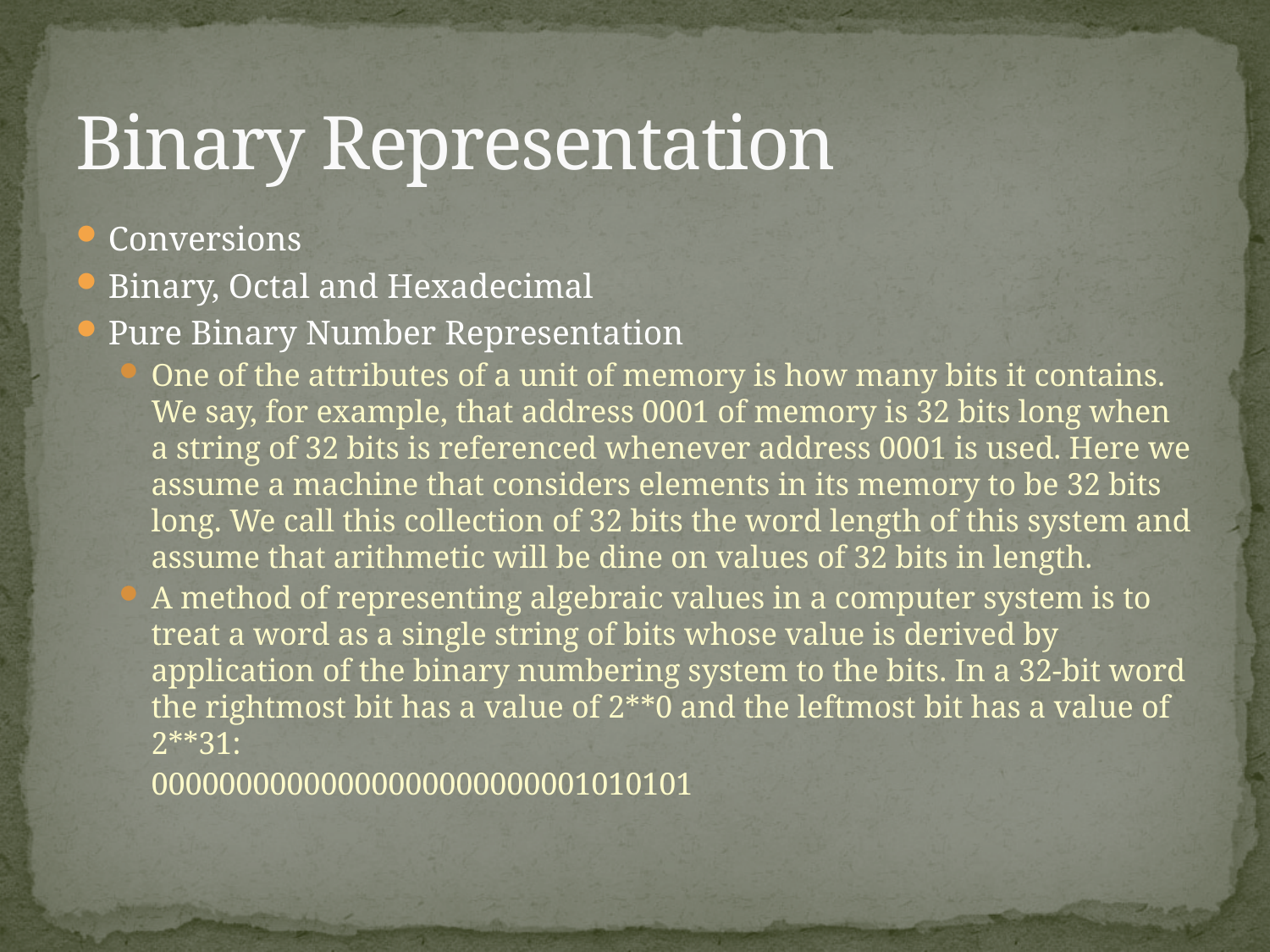

# Binary Representation
Conversions
Binary, Octal and Hexadecimal
Pure Binary Number Representation
One of the attributes of a unit of memory is how many bits it contains. We say, for example, that address 0001 of memory is 32 bits long when a string of 32 bits is referenced whenever address 0001 is used. Here we assume a machine that considers elements in its memory to be 32 bits long. We call this collection of 32 bits the word length of this system and assume that arithmetic will be dine on values of 32 bits in length.
A method of representing algebraic values in a computer system is to treat a word as a single string of bits whose value is derived by application of the binary numbering system to the bits. In a 32-bit word the rightmost bit has a value of 2**0 and the leftmost bit has a value of 2**31:
	00000000000000000000000001010101